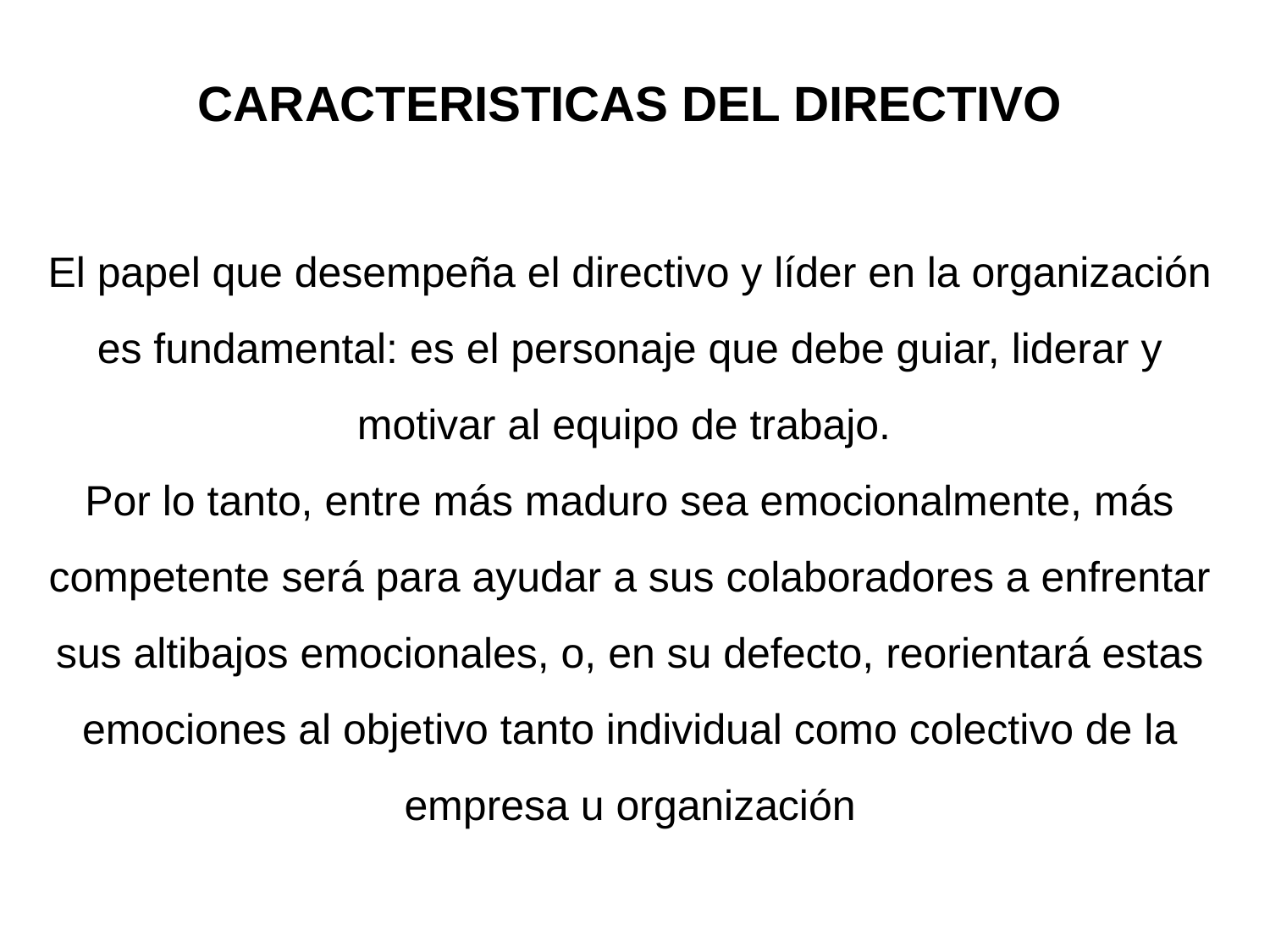

CARACTERISTICAS DEL DIRECTIVO

El papel que desempeña el directivo y líder en la organización es fundamental: es el personaje que debe guiar, liderar y motivar al equipo de trabajo.
Por lo tanto, entre más maduro sea emocionalmente, más competente será para ayudar a sus colaboradores a enfrentar sus altibajos emocionales, o, en su defecto, reorientará estas emociones al objetivo tanto individual como colectivo de la empresa u organización